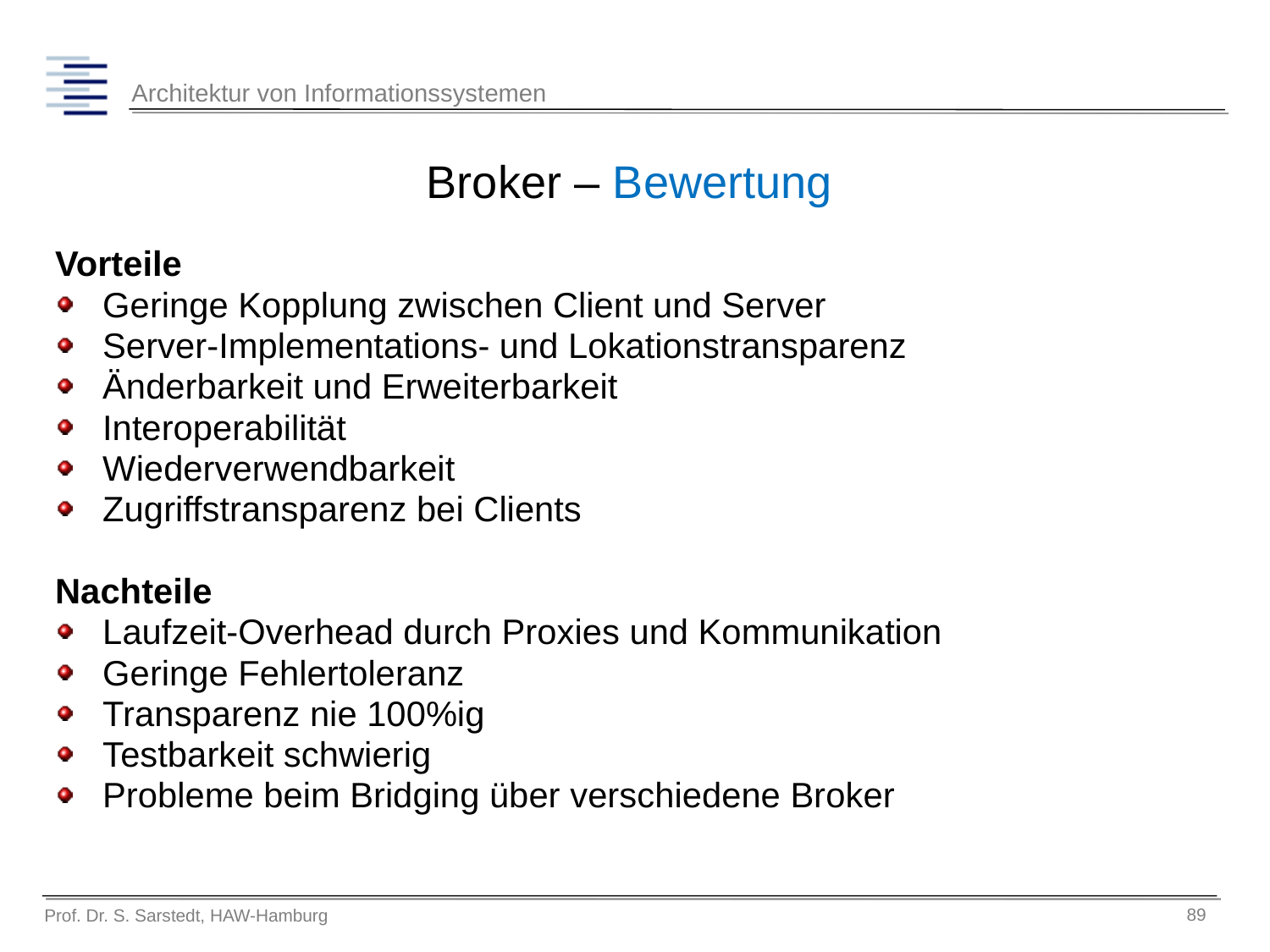

# Broker – Bewertung
Vorteile
Geringe Kopplung zwischen Client und Server
Server-Implementations- und Lokationstransparenz
Änderbarkeit und Erweiterbarkeit
Interoperabilität
Wiederverwendbarkeit
Zugriffstransparenz bei Clients

Nachteile
Laufzeit-Overhead durch Proxies und Kommunikation
Geringe Fehlertoleranz
Transparenz nie 100%ig
Testbarkeit schwierig
Probleme beim Bridging über verschiedene Broker